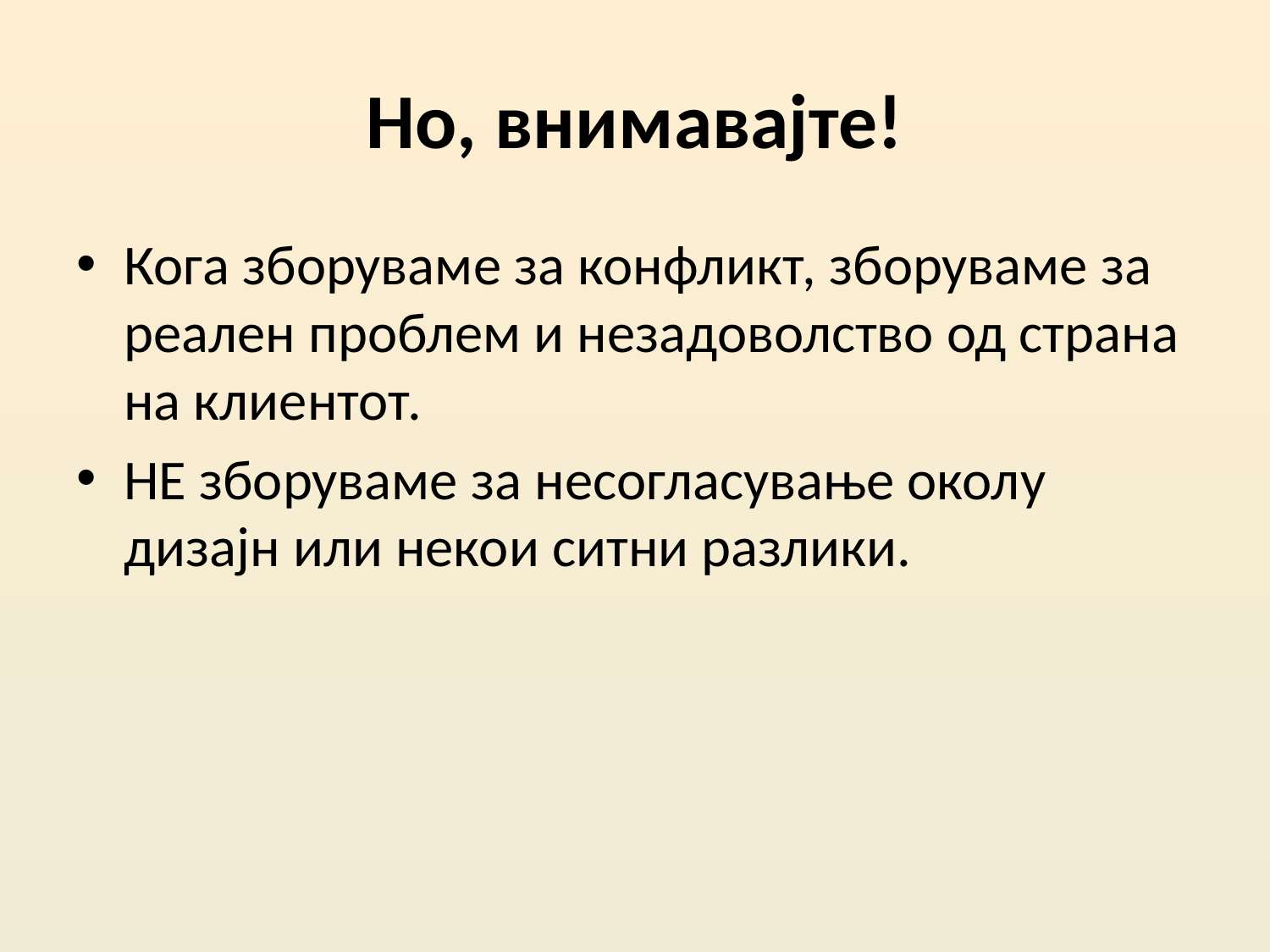

# Но, внимавајте!
Кога зборуваме за конфликт, зборуваме за реален проблем и незадоволство од страна на клиентот.
НЕ зборуваме за несогласување околу дизајн или некои ситни разлики.